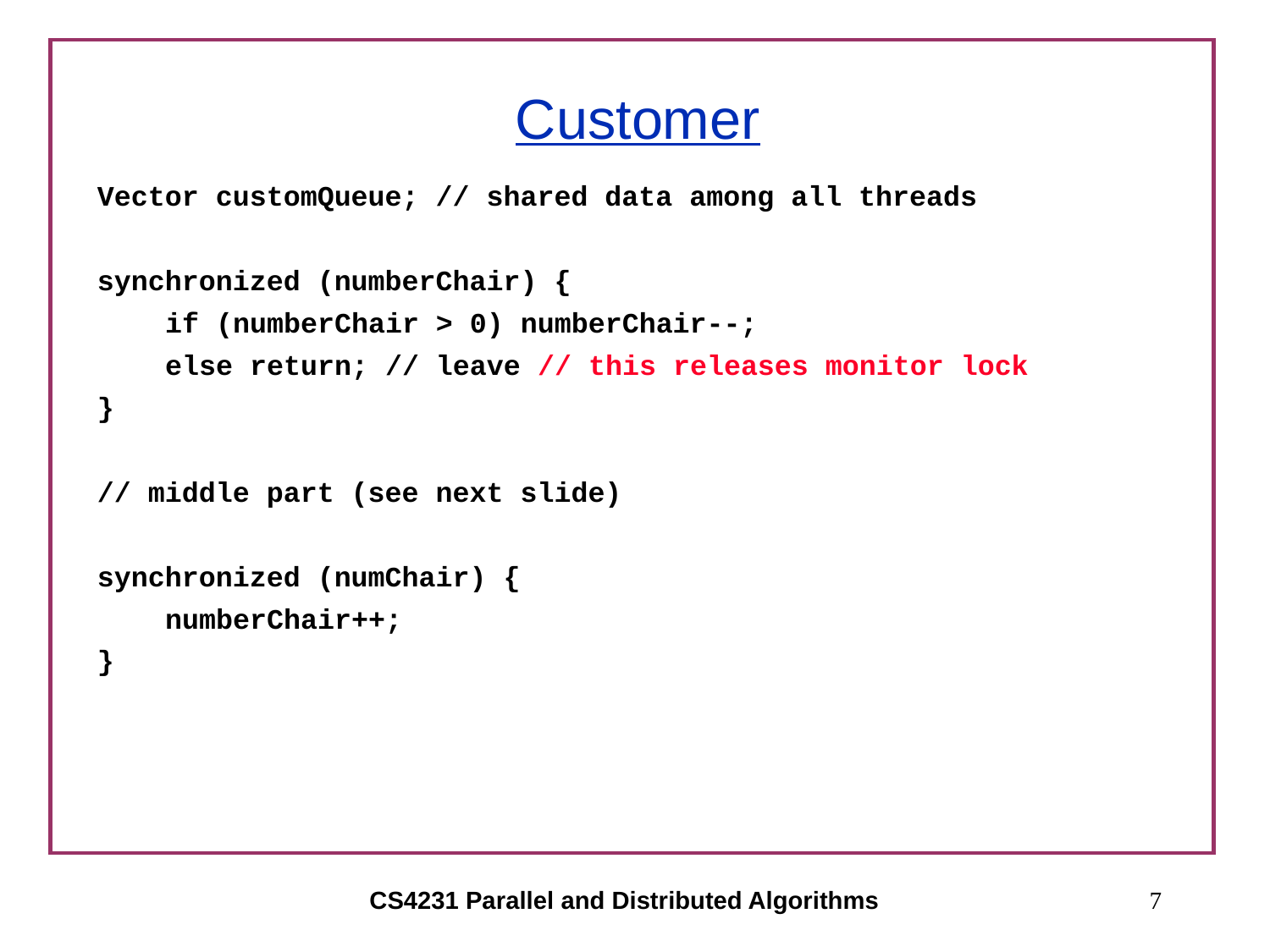

# Customer
Vector customQueue; // shared data among all threads

synchronized (numberChair) {
    if (numberChair > 0) numberChair--;
    else return; // leave // this releases monitor lock
}

// middle part (see next slide)

synchronized (numChair) {
    numberChair++;
}
CS4231 Parallel and Distributed Algorithms
7